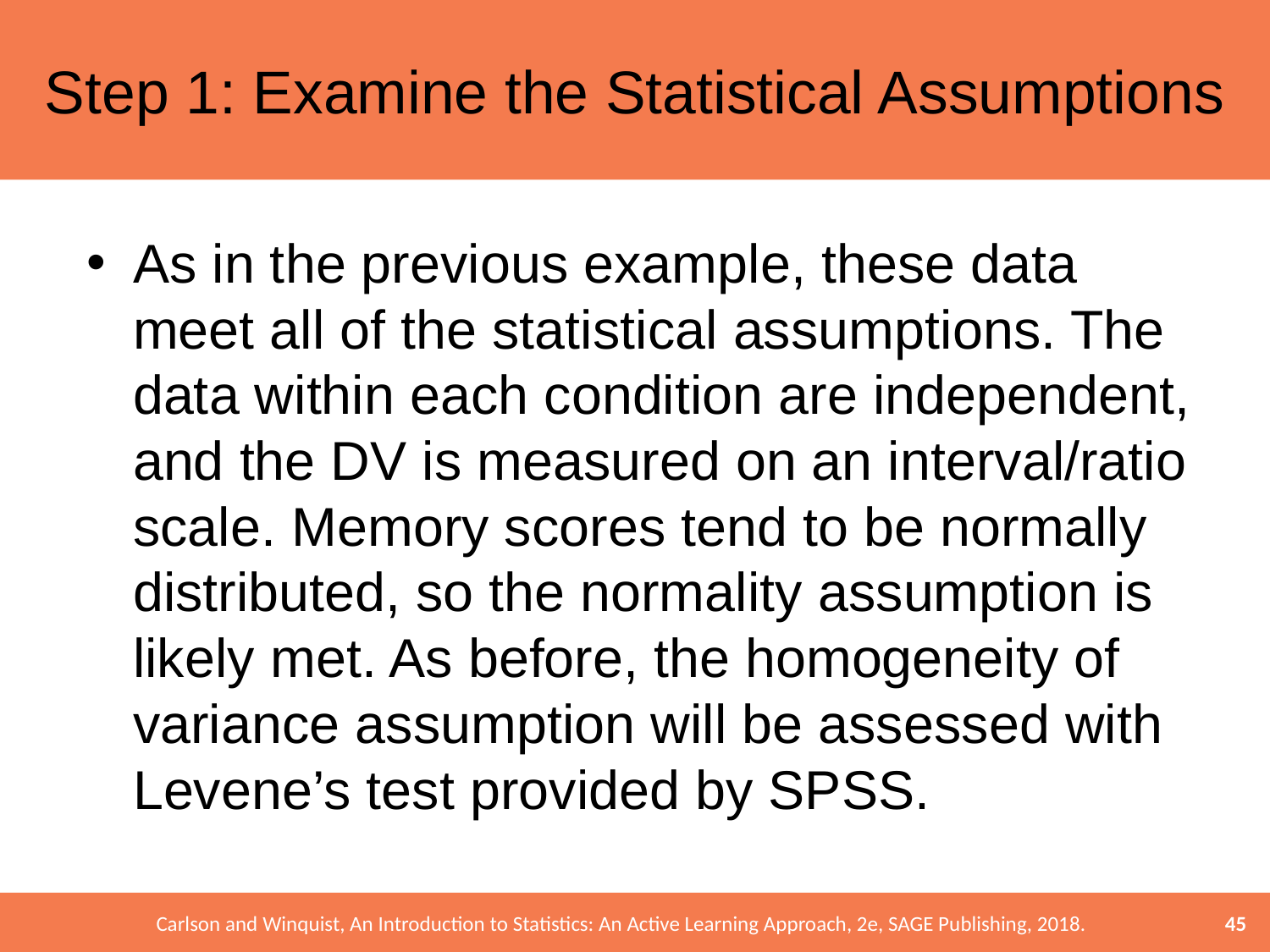

# Step 1: Examine the Statistical Assumptions
As in the previous example, these data meet all of the statistical assumptions. The data within each condition are independent, and the DV is measured on an interval/ratio scale. Memory scores tend to be normally distributed, so the normality assumption is likely met. As before, the homogeneity of variance assumption will be assessed with Levene’s test provided by SPSS.
45
Carlson and Winquist, An Introduction to Statistics: An Active Learning Approach, 2e, SAGE Publishing, 2018.